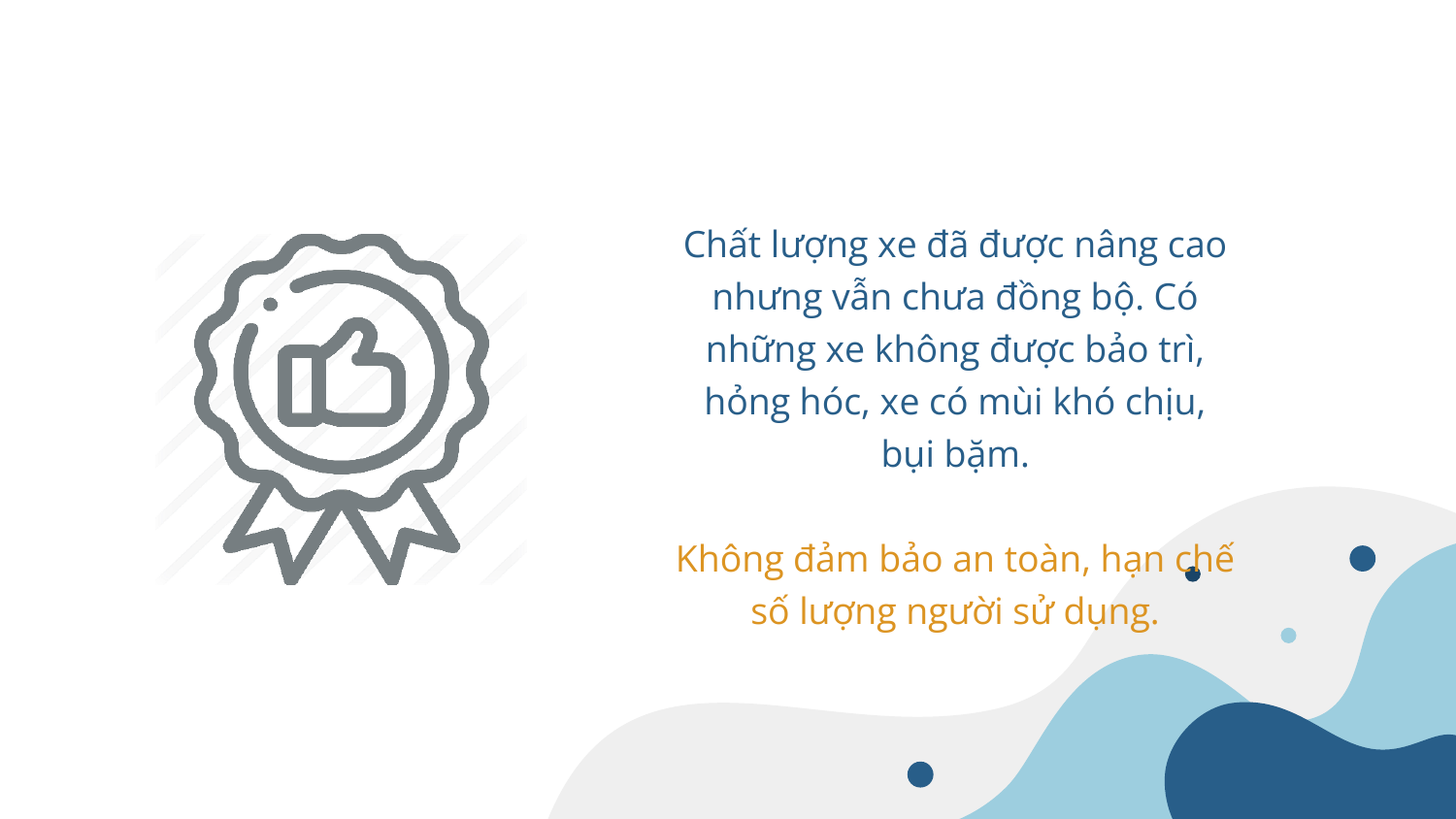

Chất lượng xe đã được nâng cao nhưng vẫn chưa đồng bộ. Có những xe không được bảo trì, hỏng hóc, xe có mùi khó chịu, bụi bặm.

Không đảm bảo an toàn, hạn chế số lượng người sử dụng.